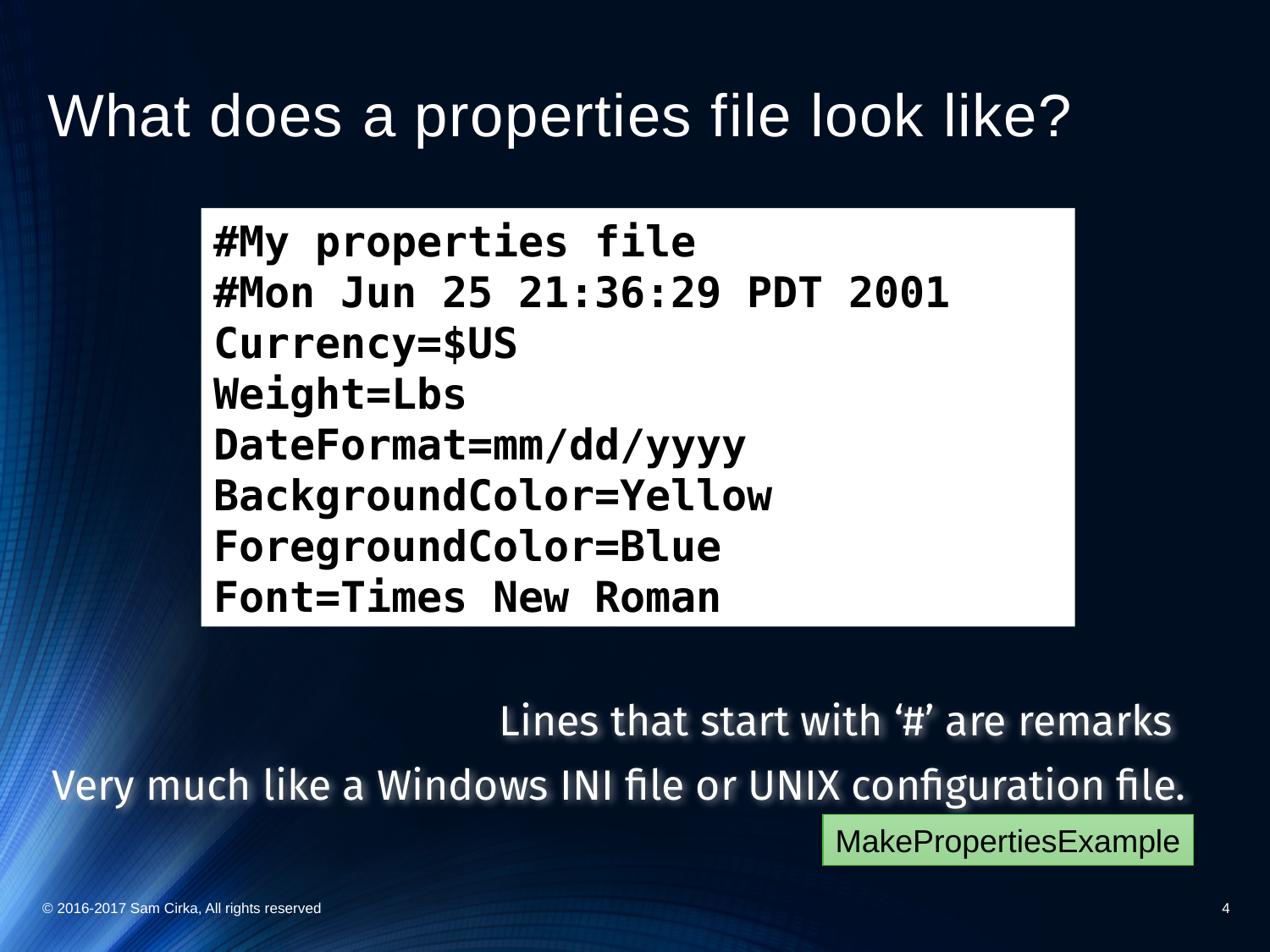

# What does a properties file look like?
#My properties file
#Mon Jun 25 21:36:29 PDT 2001
Currency=$US
Weight=Lbs
DateFormat=mm/dd/yyyy
BackgroundColor=Yellow
ForegroundColor=Blue
Font=Times New Roman
Lines that start with ‘#’ are remarks
Very much like a Windows INI file or UNIX configuration file.
MakePropertiesExample
© 2016-2017 Sam Cirka, All rights reserved
4